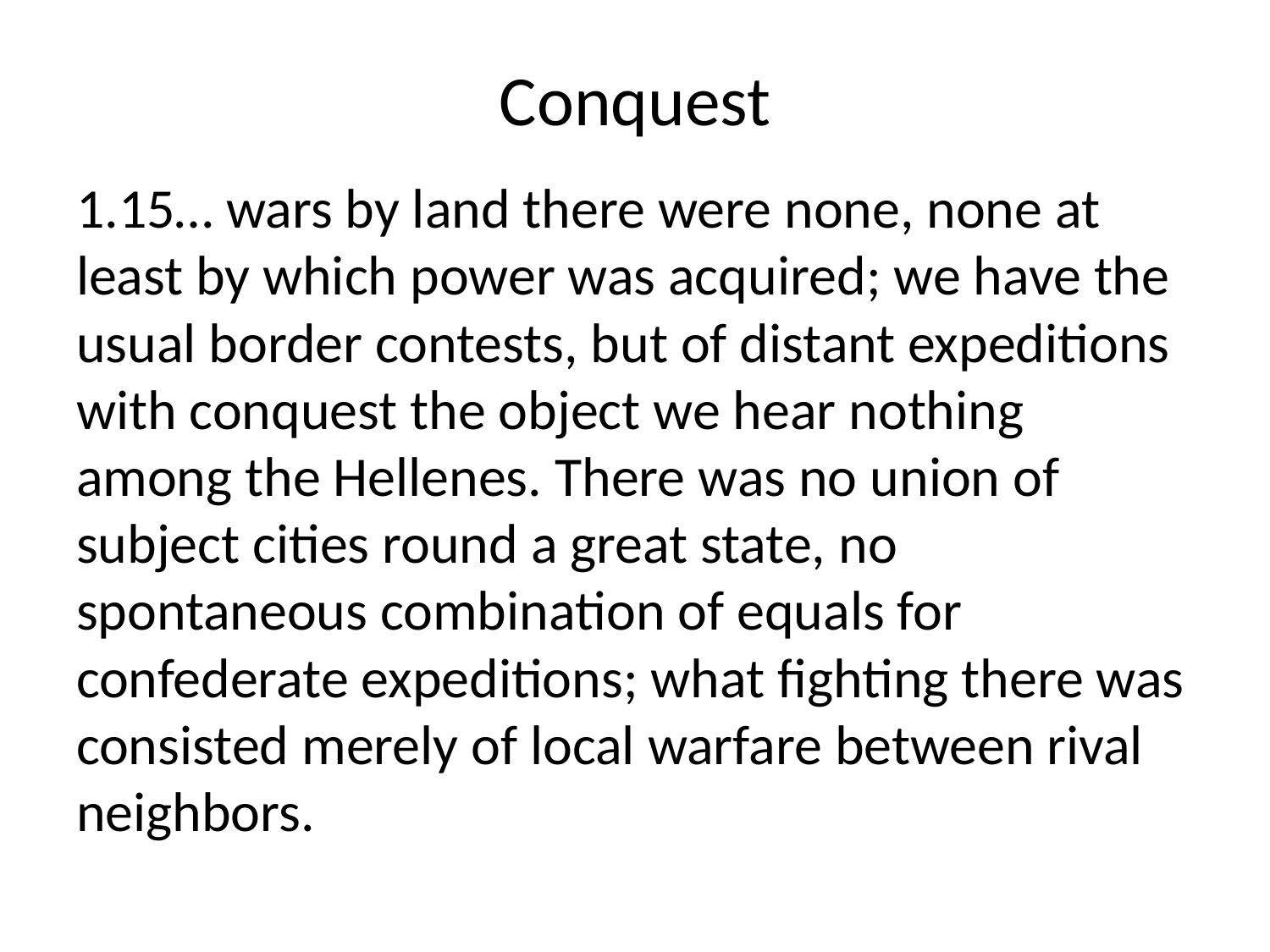

# Conquest
1.15… wars by land there were none, none at least by which power was acquired; we have the usual border contests, but of distant expeditions with conquest the object we hear nothing among the Hellenes. There was no union of subject cities round a great state, no spontaneous combination of equals for confederate expeditions; what fighting there was consisted merely of local warfare between rival neighbors.